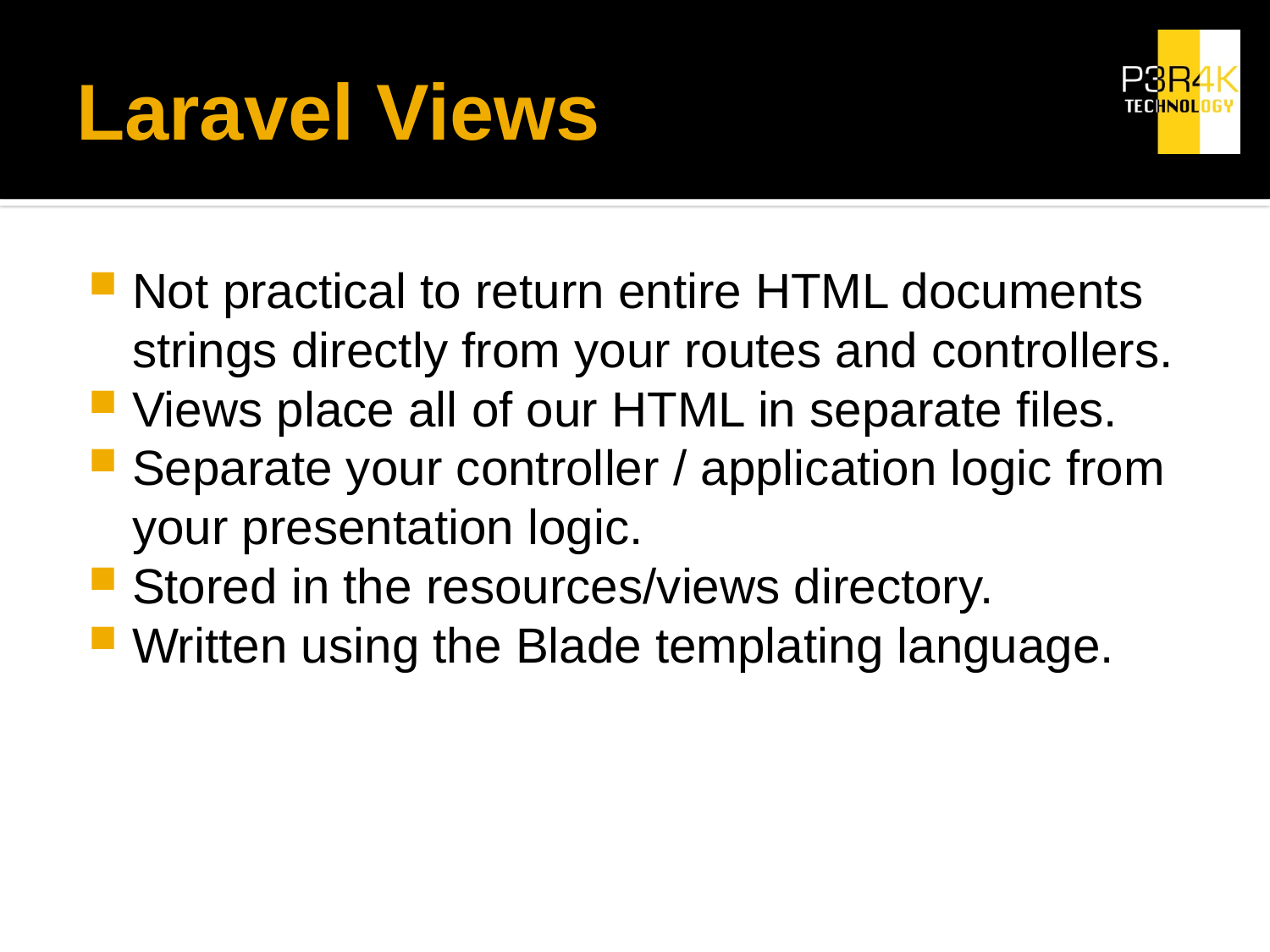

# Laravel Views
Not practical to return entire HTML documents strings directly from your routes and controllers.
Views place all of our HTML in separate files.
Separate your controller / application logic from your presentation logic.
Stored in the resources/views directory.
Written using the Blade templating language.